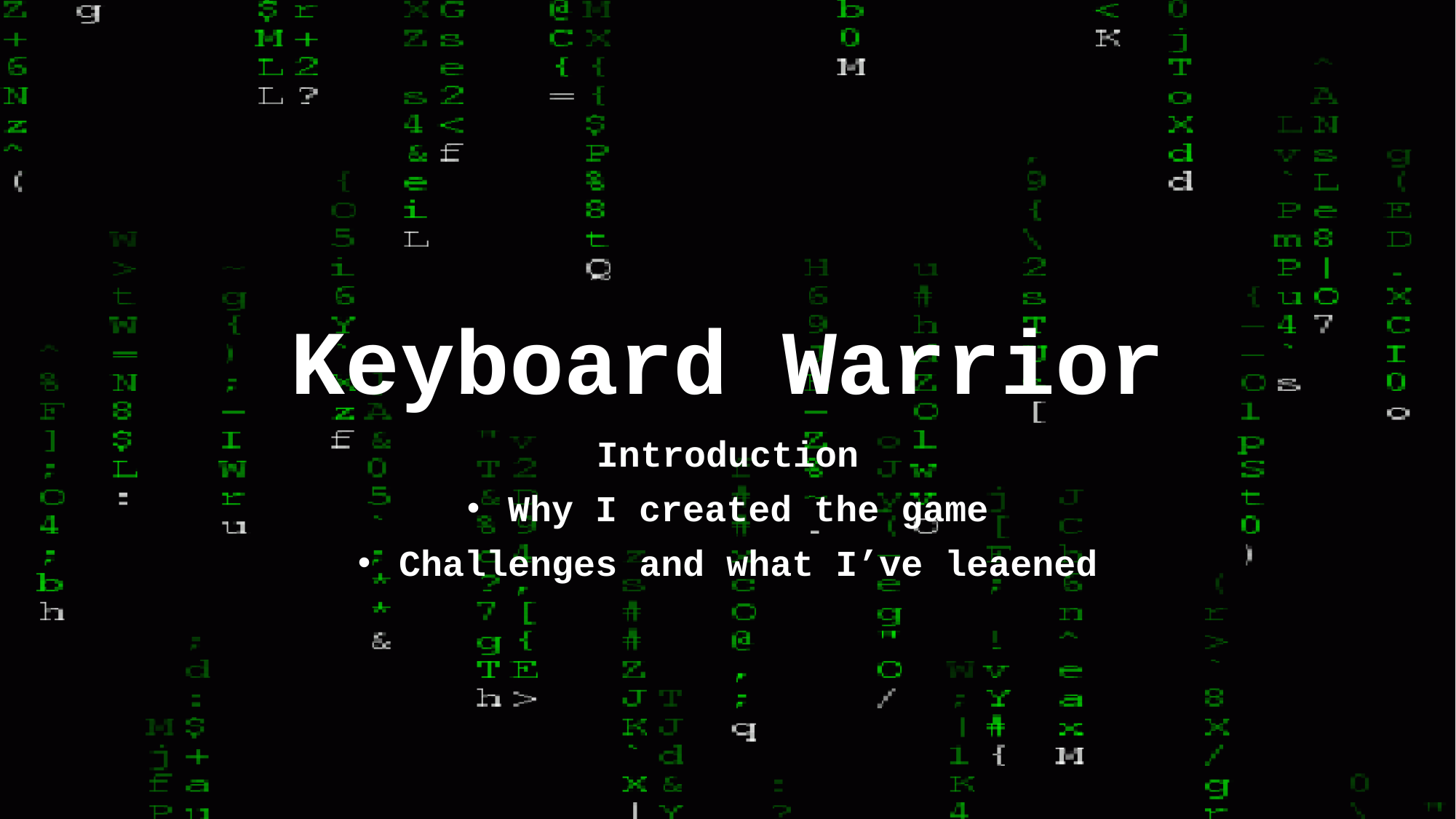

# Keyboard Warrior
Introduction
Why I created the game
Challenges and what I’ve leaened